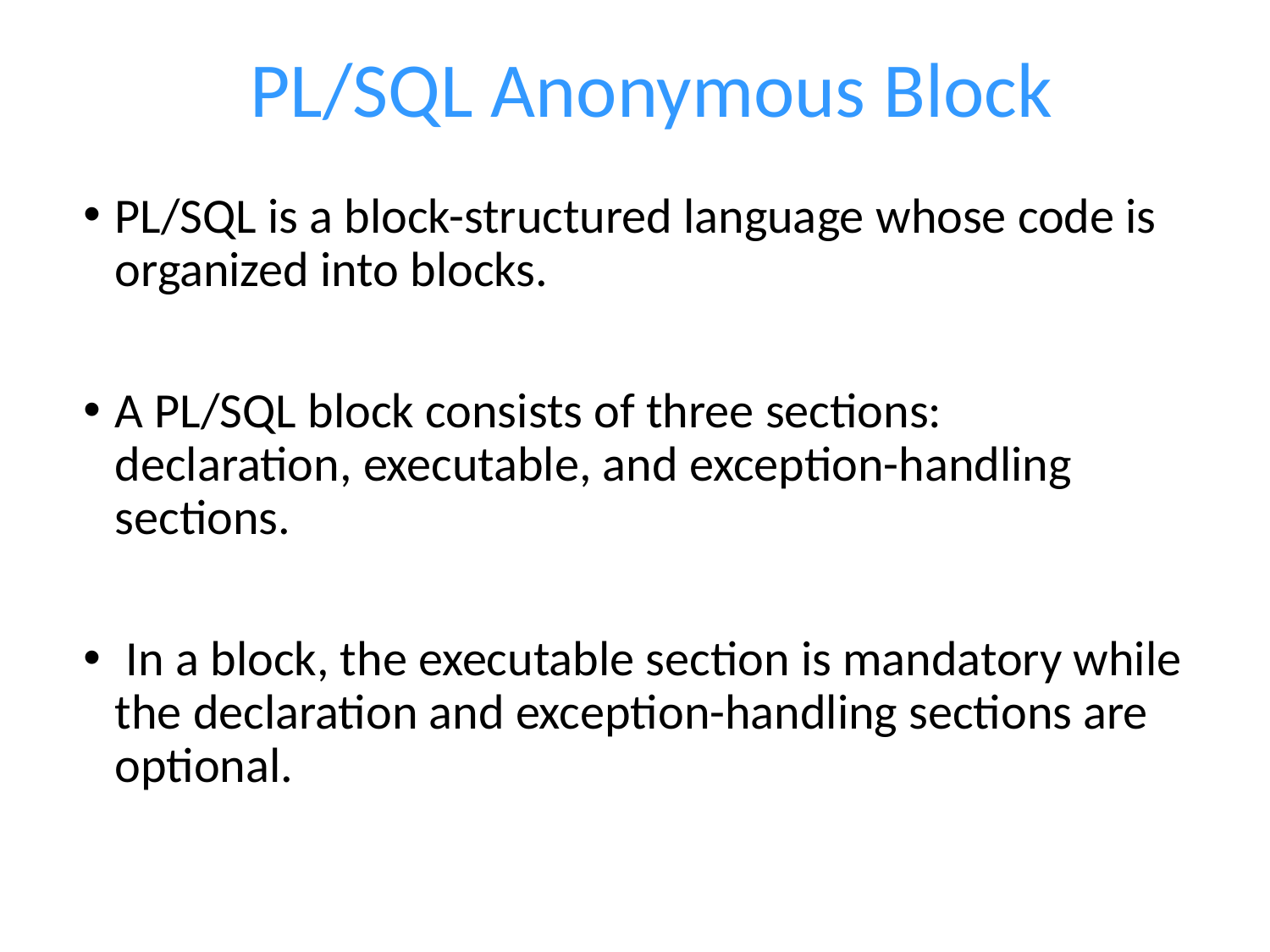

# PL/SQL Anonymous Block
PL/SQL is a block-structured language whose code is organized into blocks.

A PL/SQL block consists of three sections: declaration, executable, and exception-handling sections.

 In a block, the executable section is mandatory while the declaration and exception-handling sections are optional.